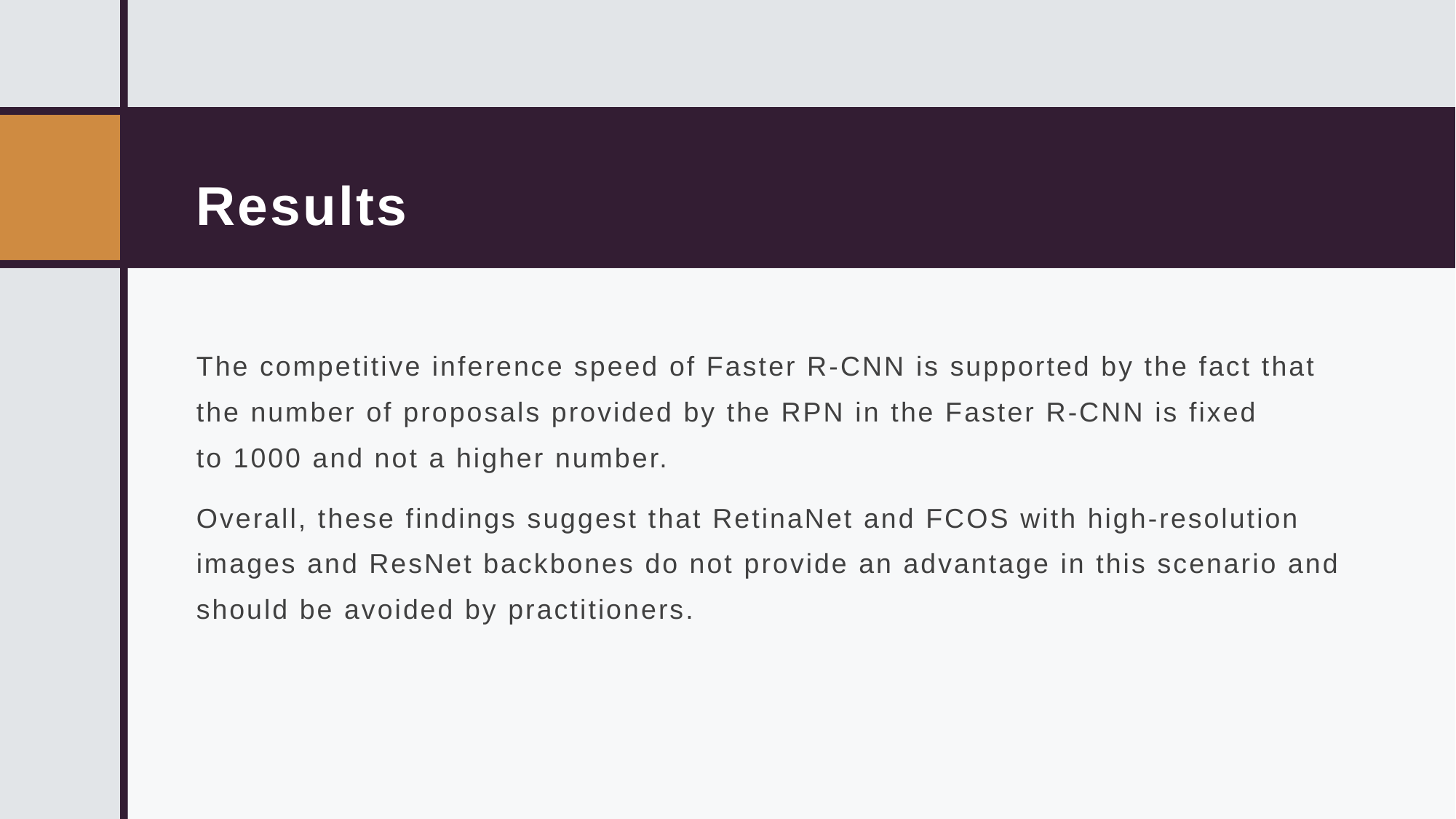

# Results

The competitive inference speed of Faster R-CNN is supported by the fact that the number of proposals provided by the RPN in the Faster R-CNN is fixed to 1000 and not a higher number.
Overall, these findings suggest that RetinaNet and FCOS with high-resolution images and ResNet backbones do not provide an advantage in this scenario and should be avoided by practitioners.